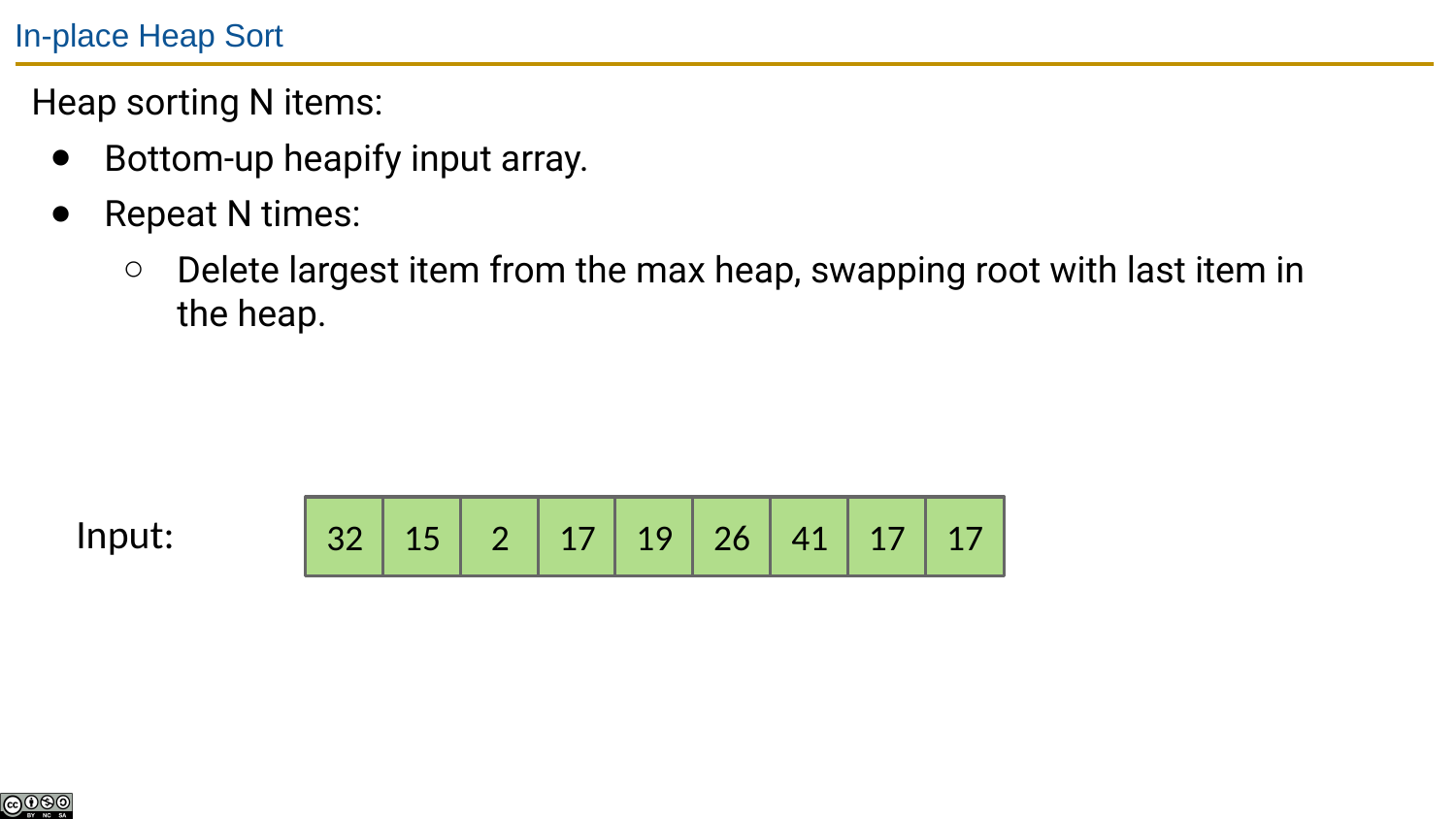

# In-place Heap Sort
Heap sorting N items:
Bottom-up heapify input array.
Repeat N times:
Delete largest item from the max heap, swapping root with last item in the heap.
Input:
32
15
2
17
19
26
41
17
17